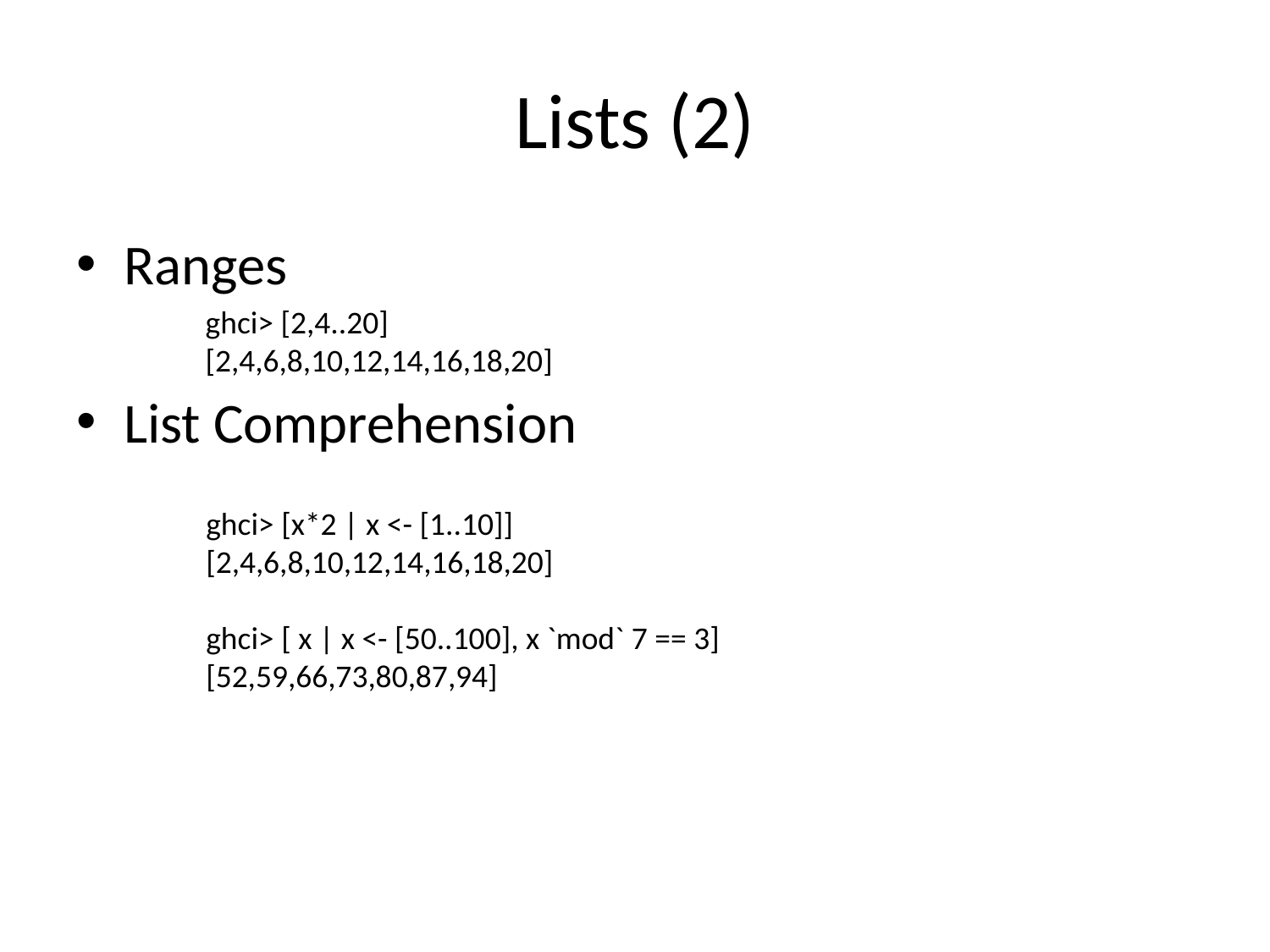

# Lists (2)
Ranges

List Comprehension
ghci> [2,4..20]
[2,4,6,8,10,12,14,16,18,20]
ghci> [x*2 | x <- [1..10]]
[2,4,6,8,10,12,14,16,18,20]

ghci> [ x | x <- [50..100], x `mod` 7 == 3]
[52,59,66,73,80,87,94]